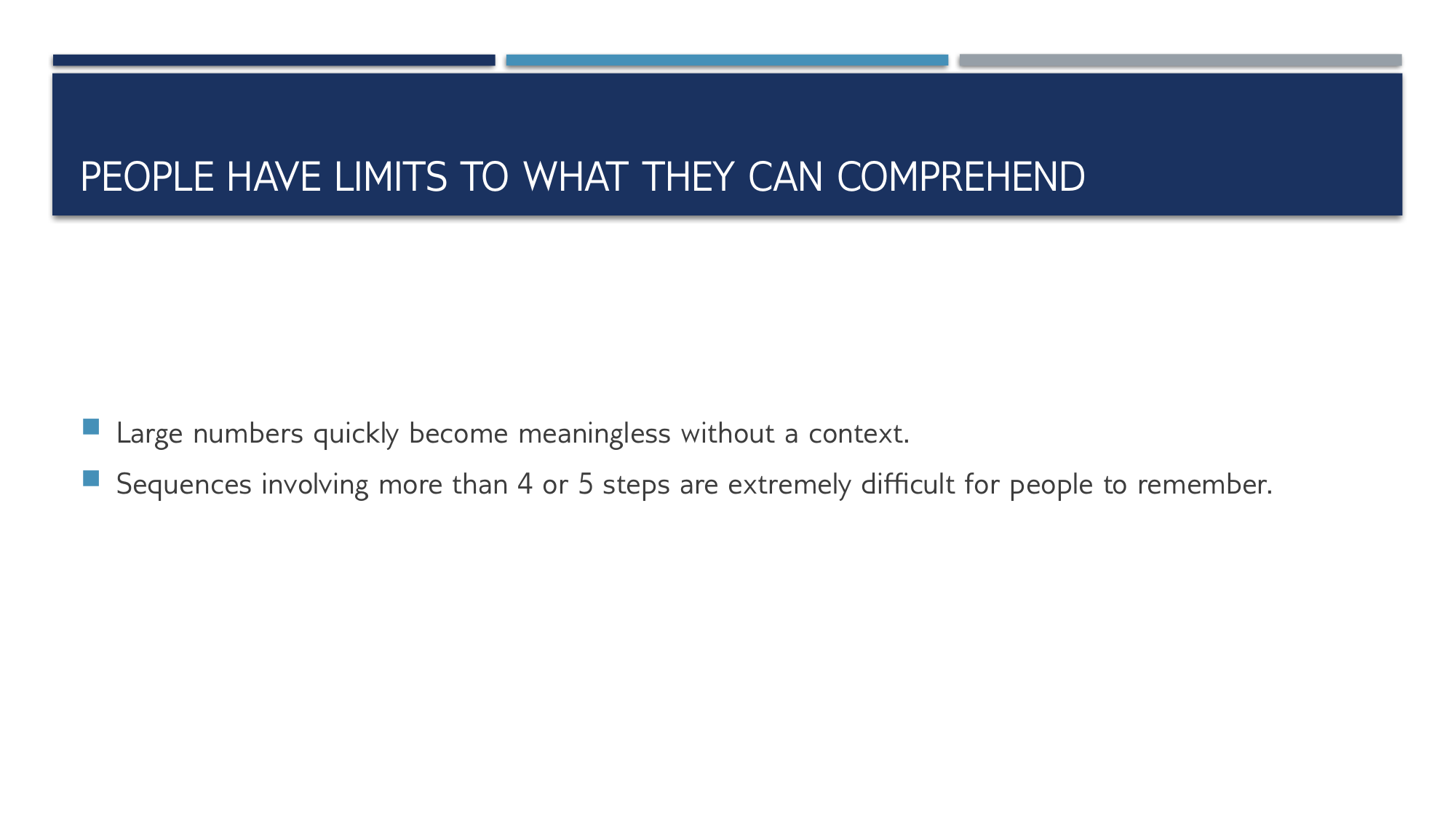

# People have limits to what they can comprehend
Large numbers quickly become meaningless without a context.
Sequences involving more than 4 or 5 steps are extremely difficult for people to remember.